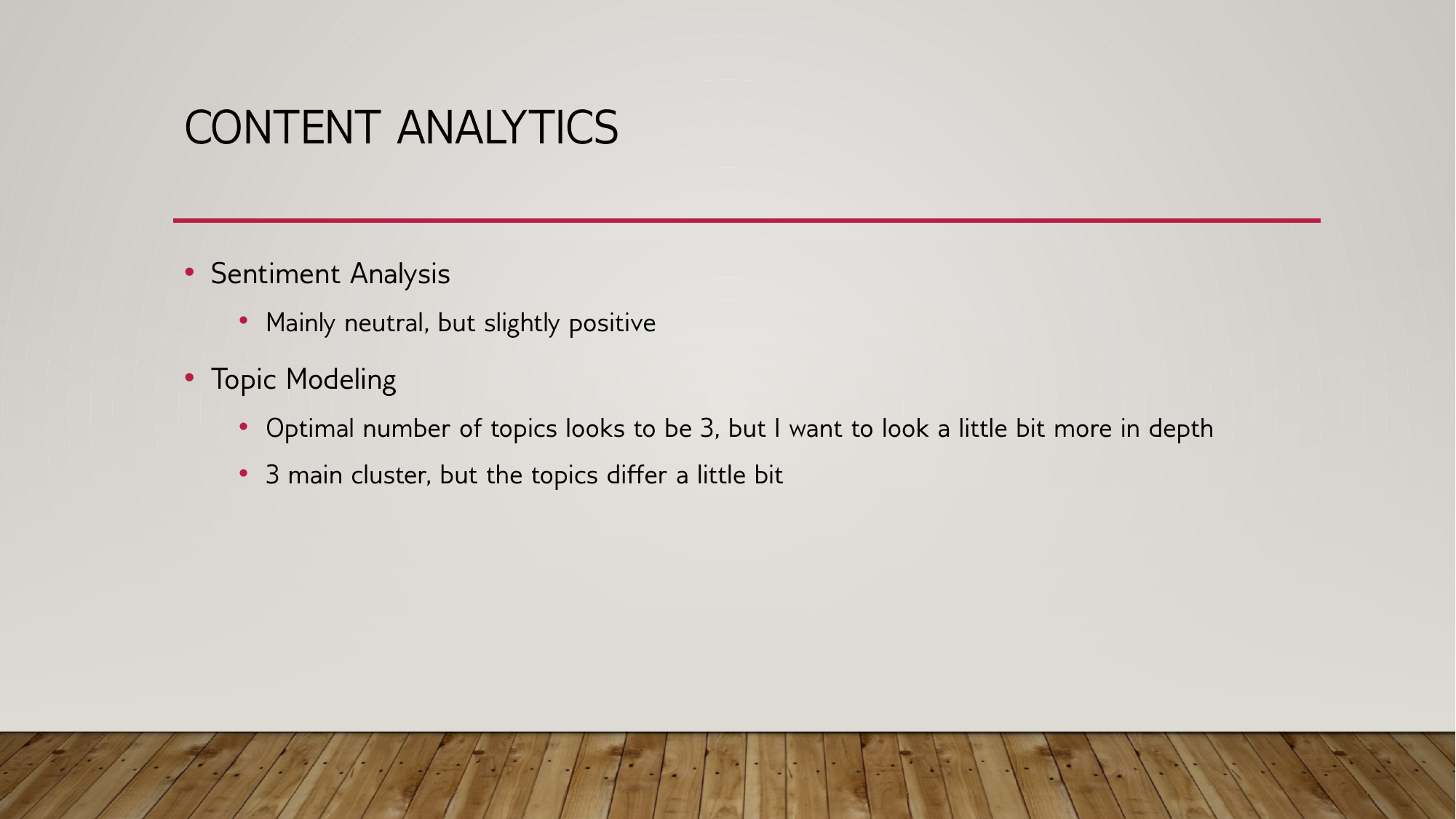

# content analytics
Sentiment Analysis
Mainly neutral, but slightly positive
Topic Modeling
Optimal number of topics looks to be 3, but I want to look a little bit more in depth
3 main cluster, but the topics differ a little bit